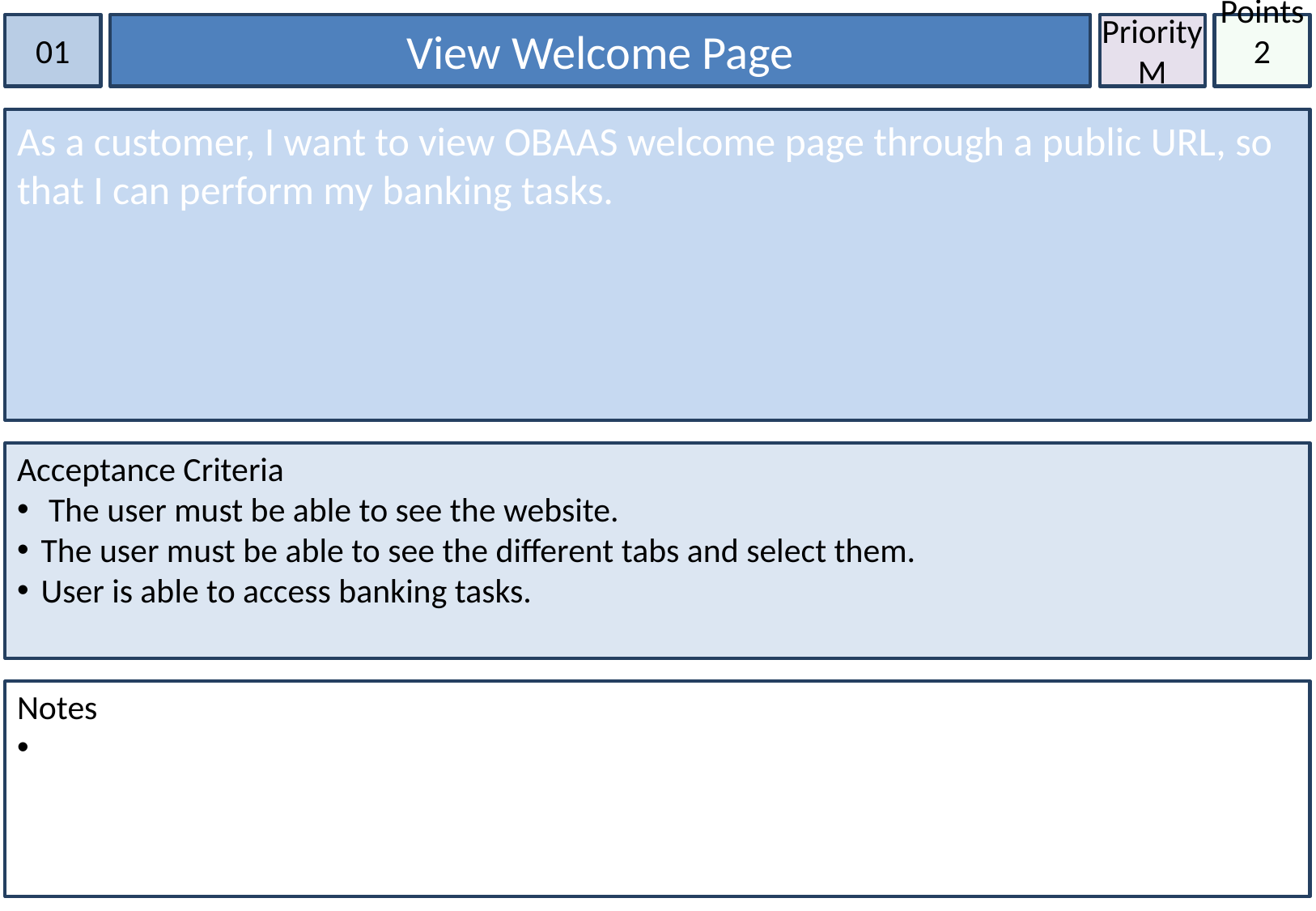

01
View Welcome Page
Priority
M
Story Points
2

As a customer, I want to view OBAAS welcome page through a public URL, so that I can perform my banking tasks.
Acceptance Criteria
 The user must be able to see the website.
The user must be able to see the different tabs and select them.
User is able to access banking tasks.
Notes